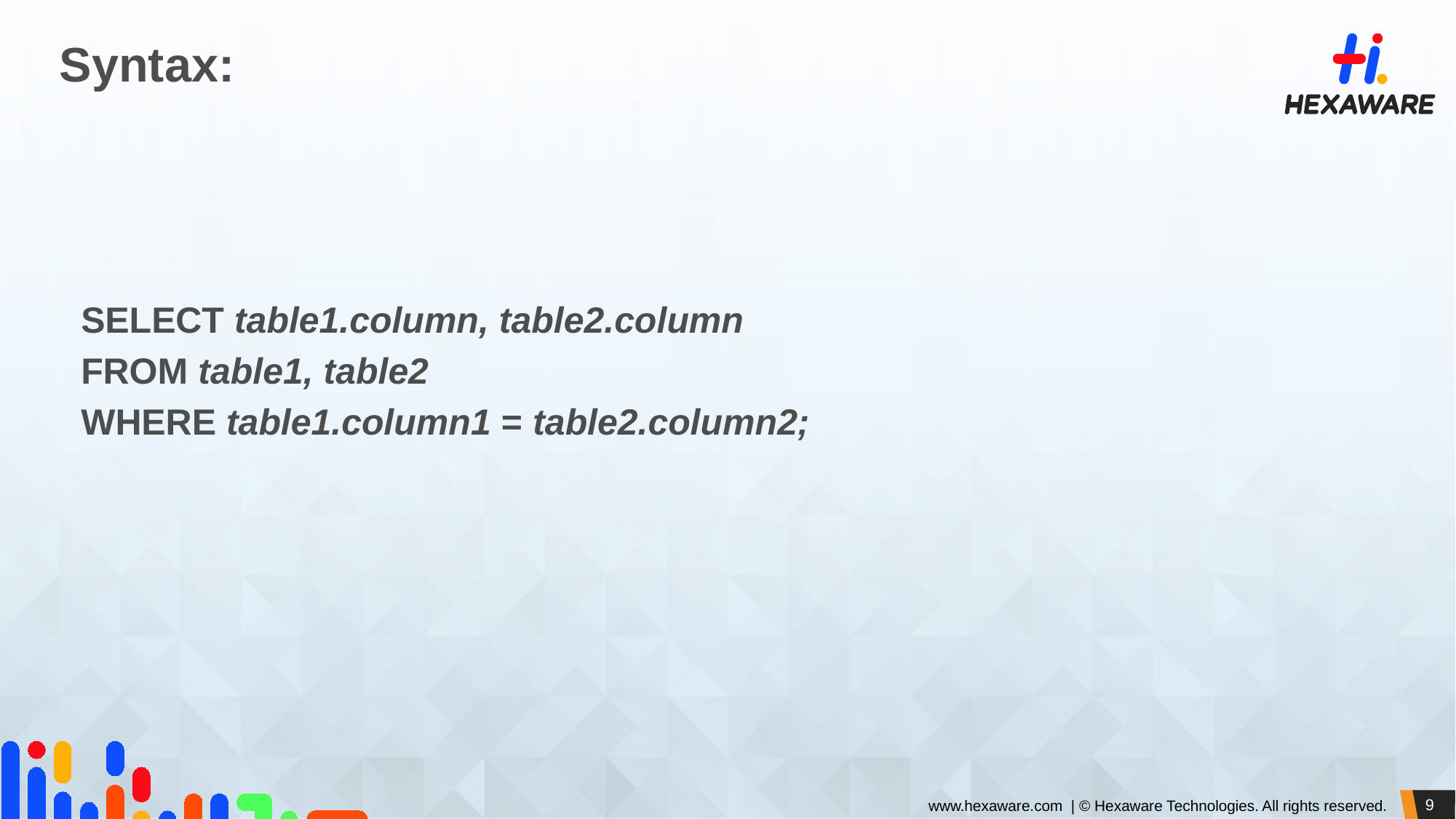

# Syntax:

SELECT table1.column, table2.column
FROM table1, table2
WHERE table1.column1 = table2.column2;